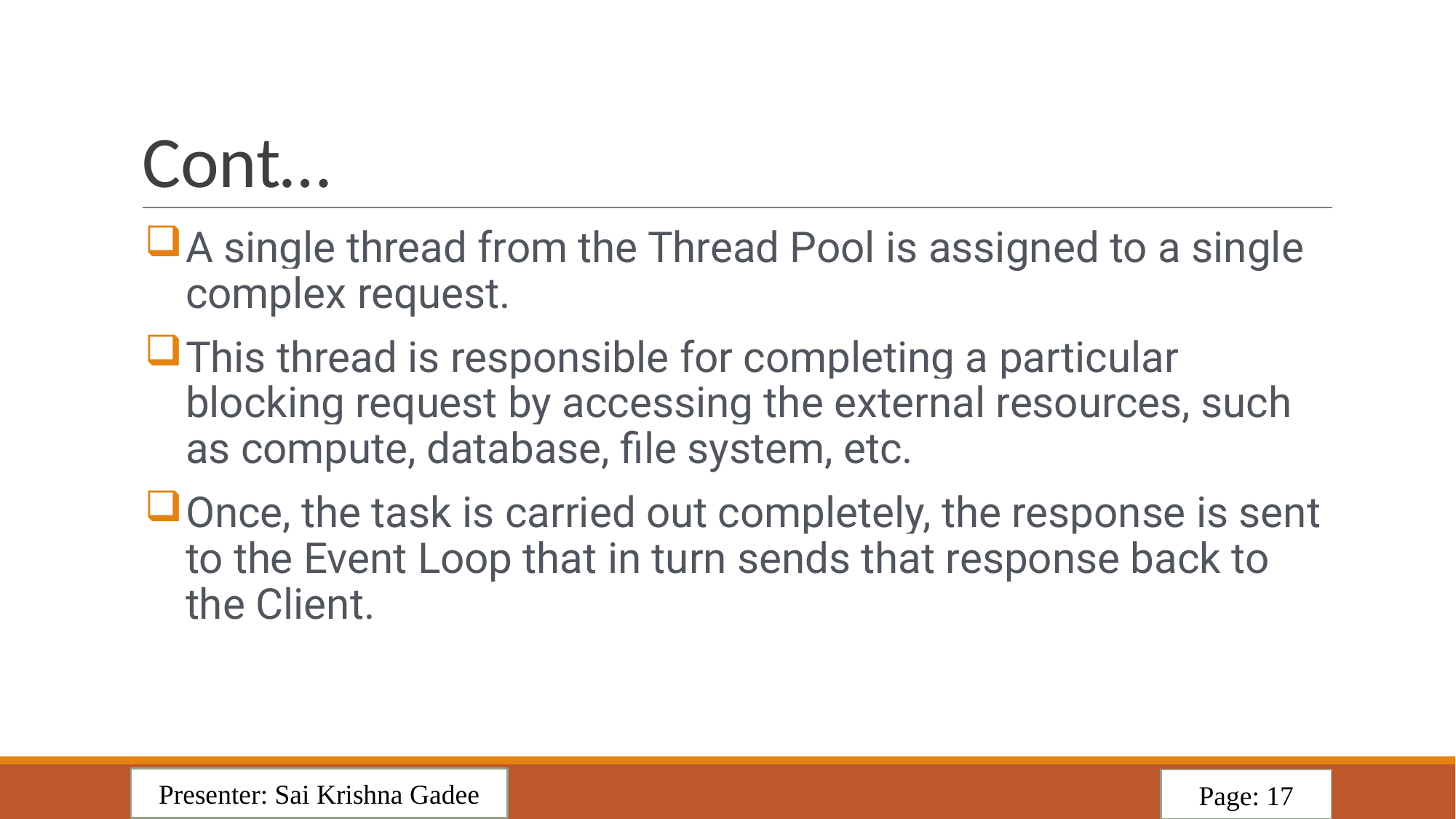

# Cont…
A single thread from the Thread Pool is assigned to a single complex request.
This thread is responsible for completing a particular blocking request by accessing the external resources, such as compute, database, file system, etc.
Once, the task is carried out completely, the response is sent to the Event Loop that in turn sends that response back to the Client.

Presenter: Sai Krishna Gadee
Page: 17